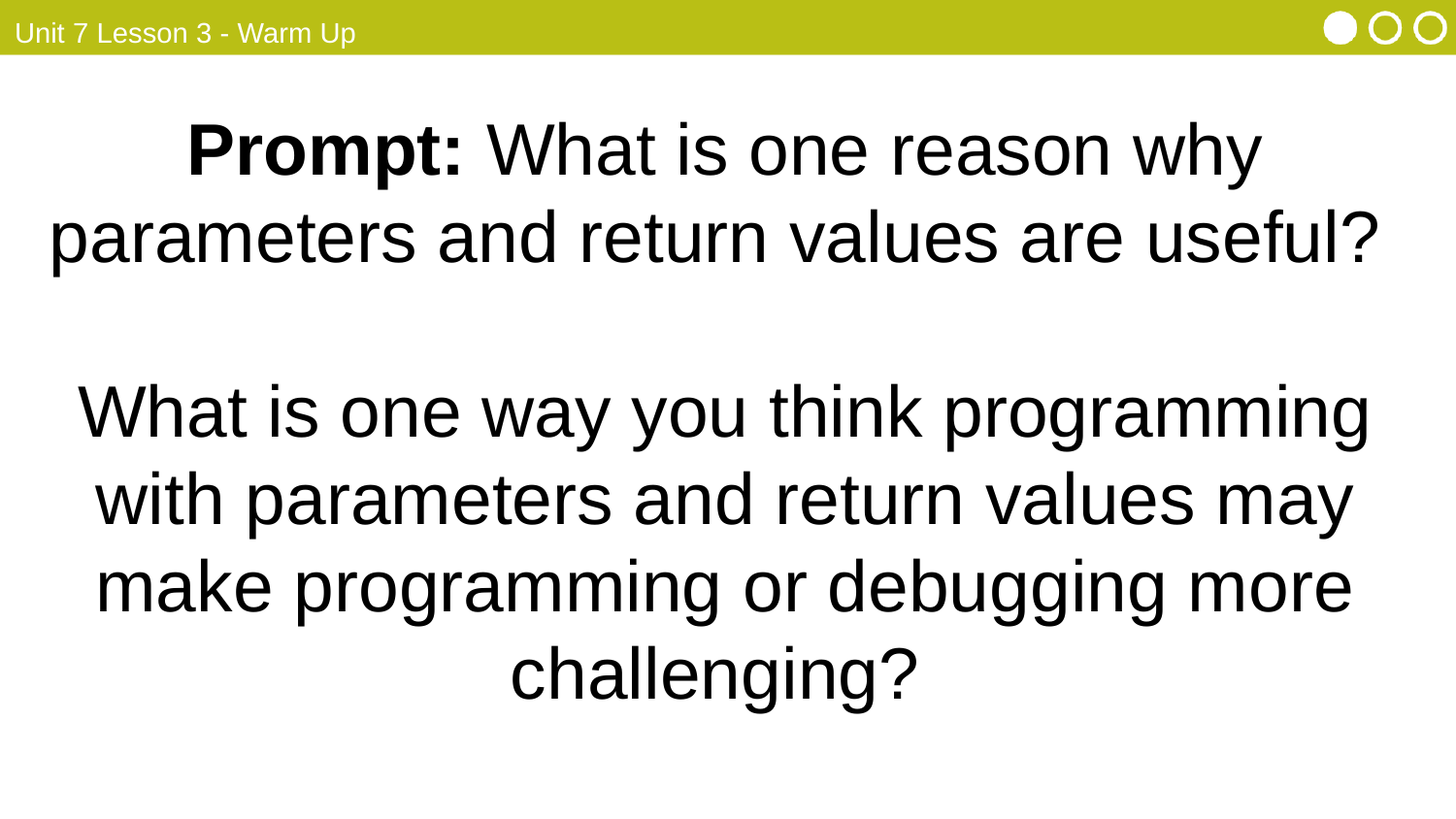

Unit 7 Lesson 3 - Warm Up
Prompt: What is one reason why parameters and return values are useful?
What is one way you think programming with parameters and return values may make programming or debugging more challenging?